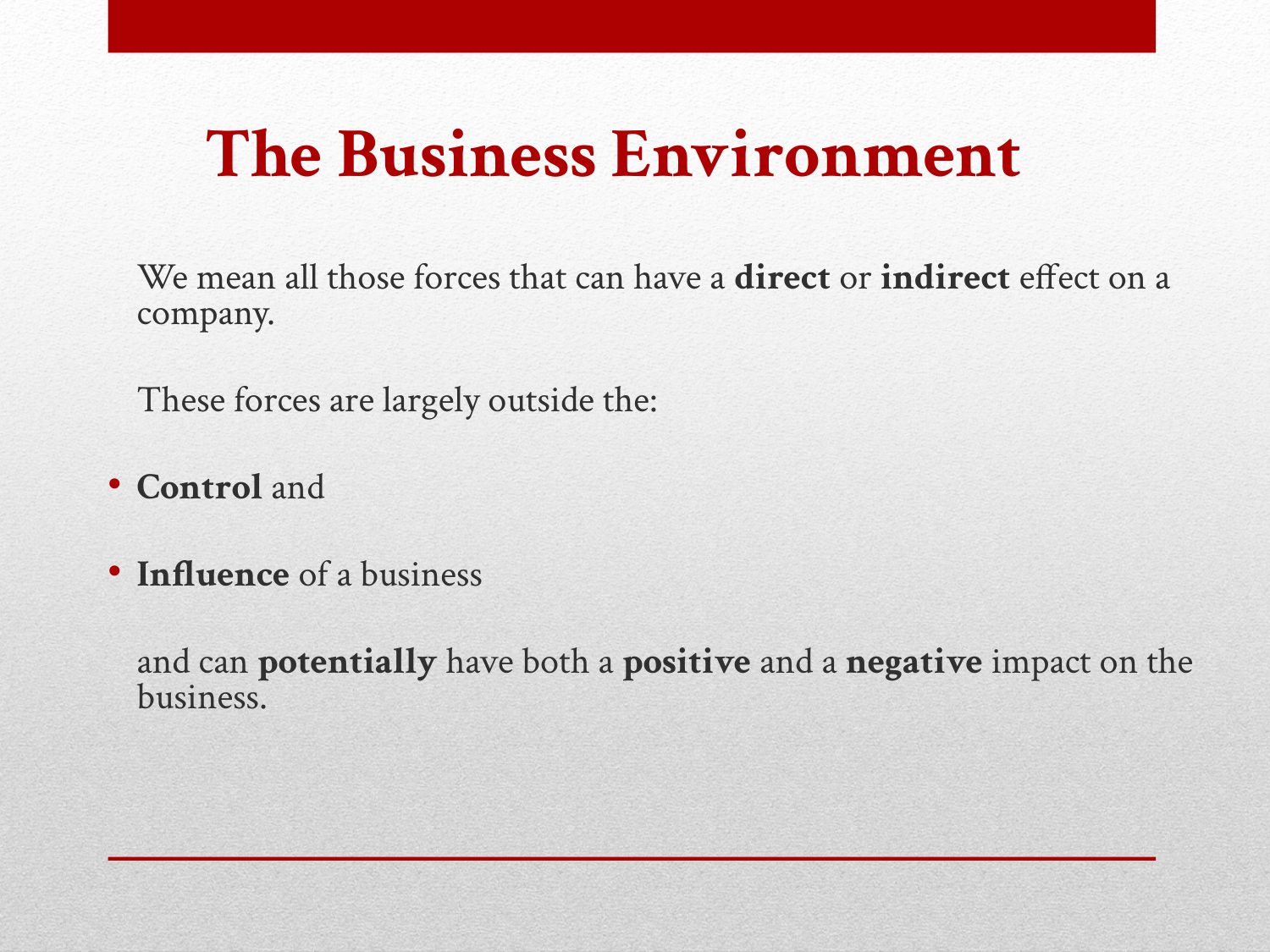

The Business Environment
	We mean all those forces that can have a direct or indirect effect on a company.

	These forces are largely outside the:

Control and

Influence of a business

	and can potentially have both a positive and a negative impact on the business.